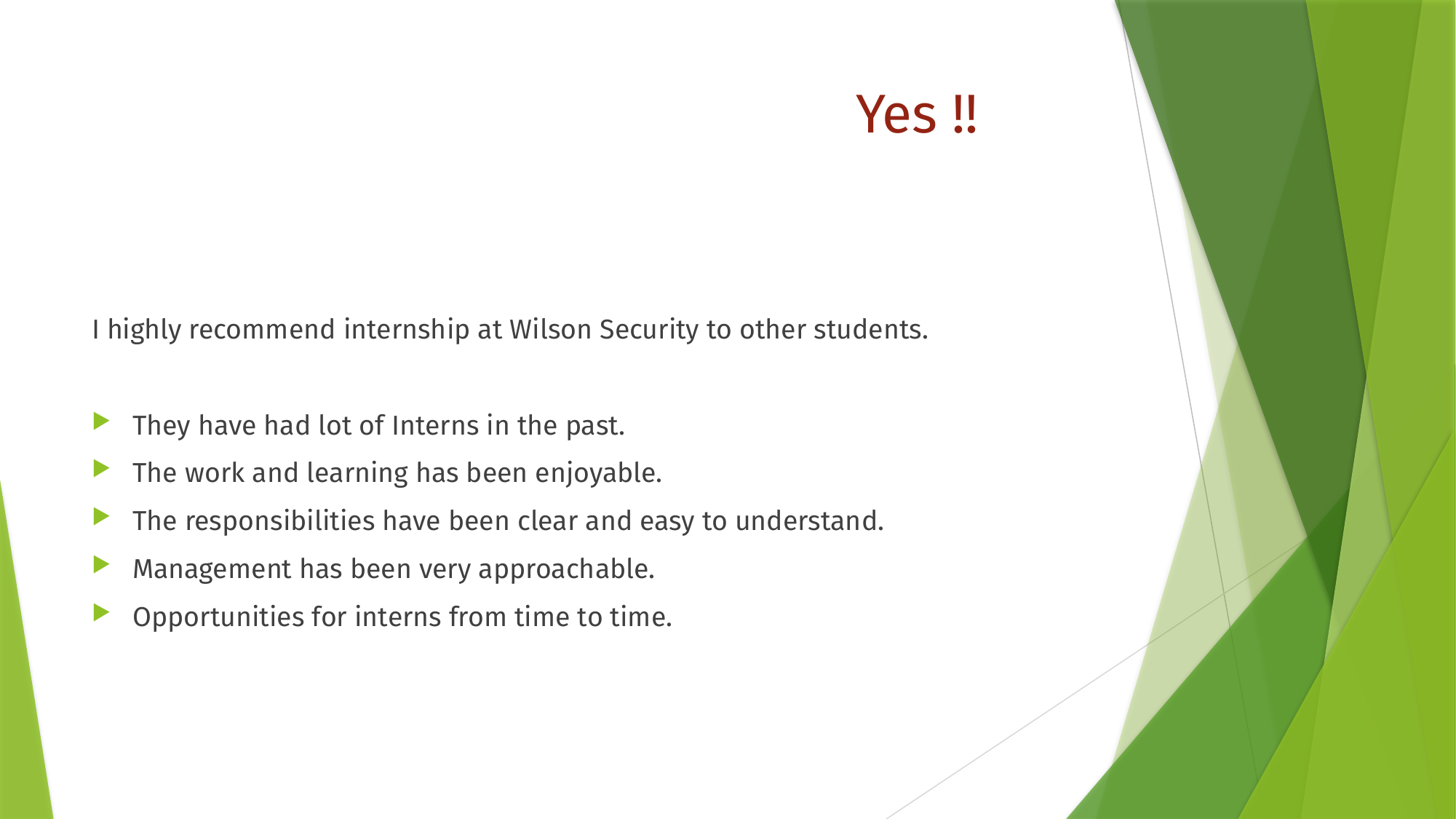

# Yes !!

I highly recommend internship at Wilson Security to other students.

They have had lot of Interns in the past.
The work and learning has been enjoyable.
The responsibilities have been clear and easy to understand.
Management has been very approachable.
Opportunities for interns from time to time.